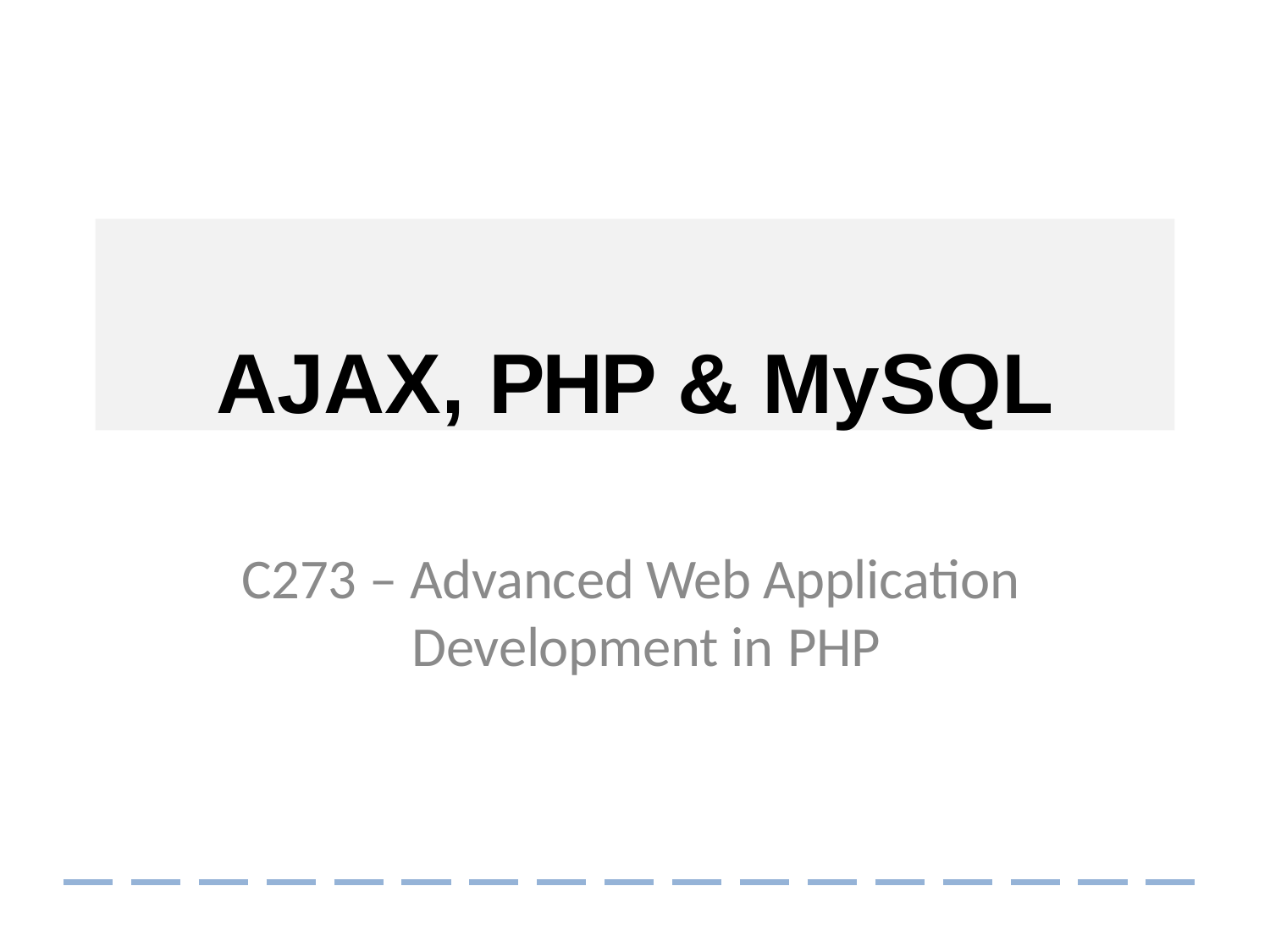

# AJAX, PHP & MySQL
C273 – Advanced Web Application  Development in PHP